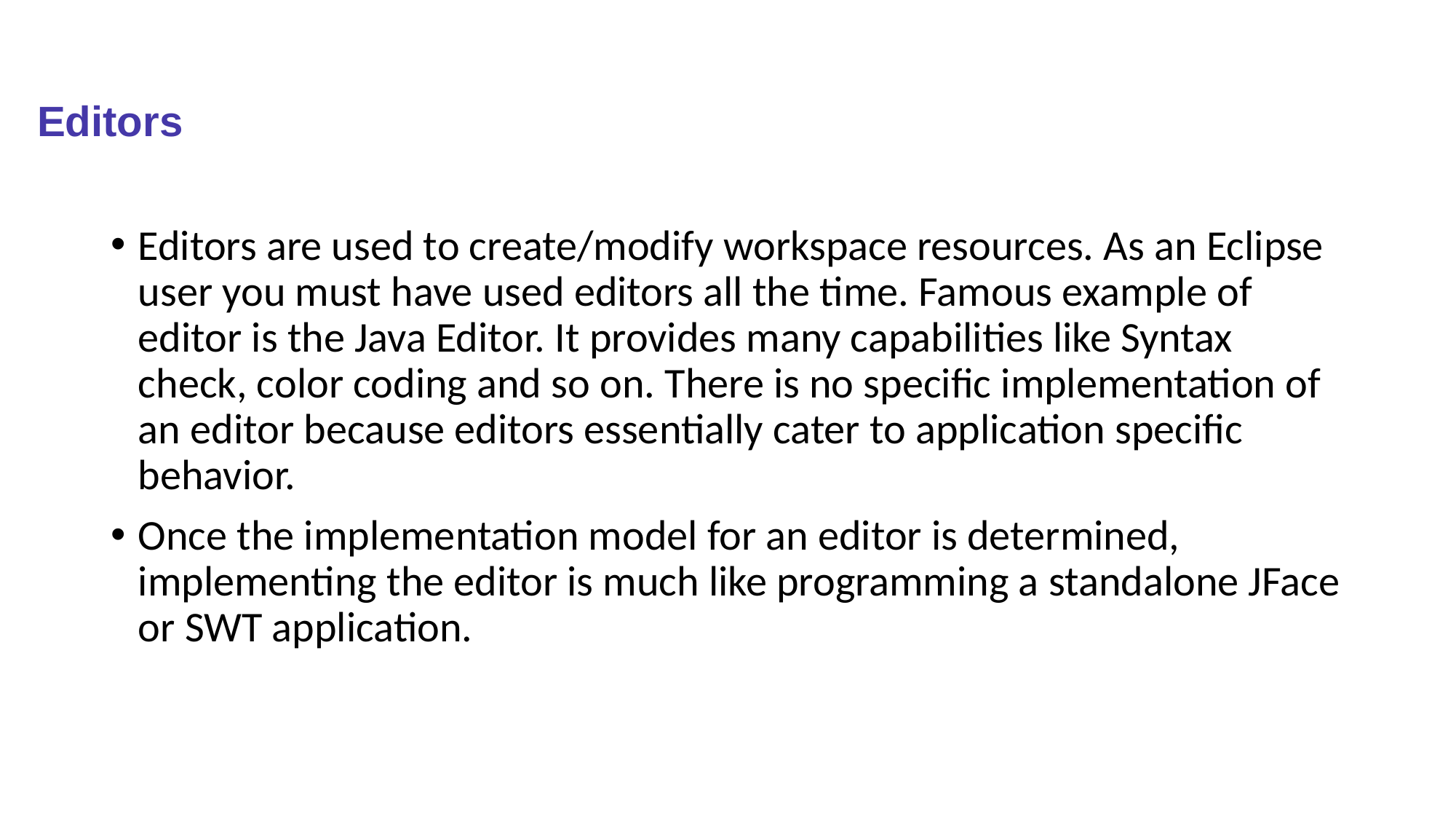

# Editors
Editors are used to create/modify workspace resources. As an Eclipse user you must have used editors all the time. Famous example of editor is the Java Editor. It provides many capabilities like Syntax check, color coding and so on. There is no specific implementation of an editor because editors essentially cater to application specific behavior.
Once the implementation model for an editor is determined, implementing the editor is much like programming a standalone JFace or SWT application.